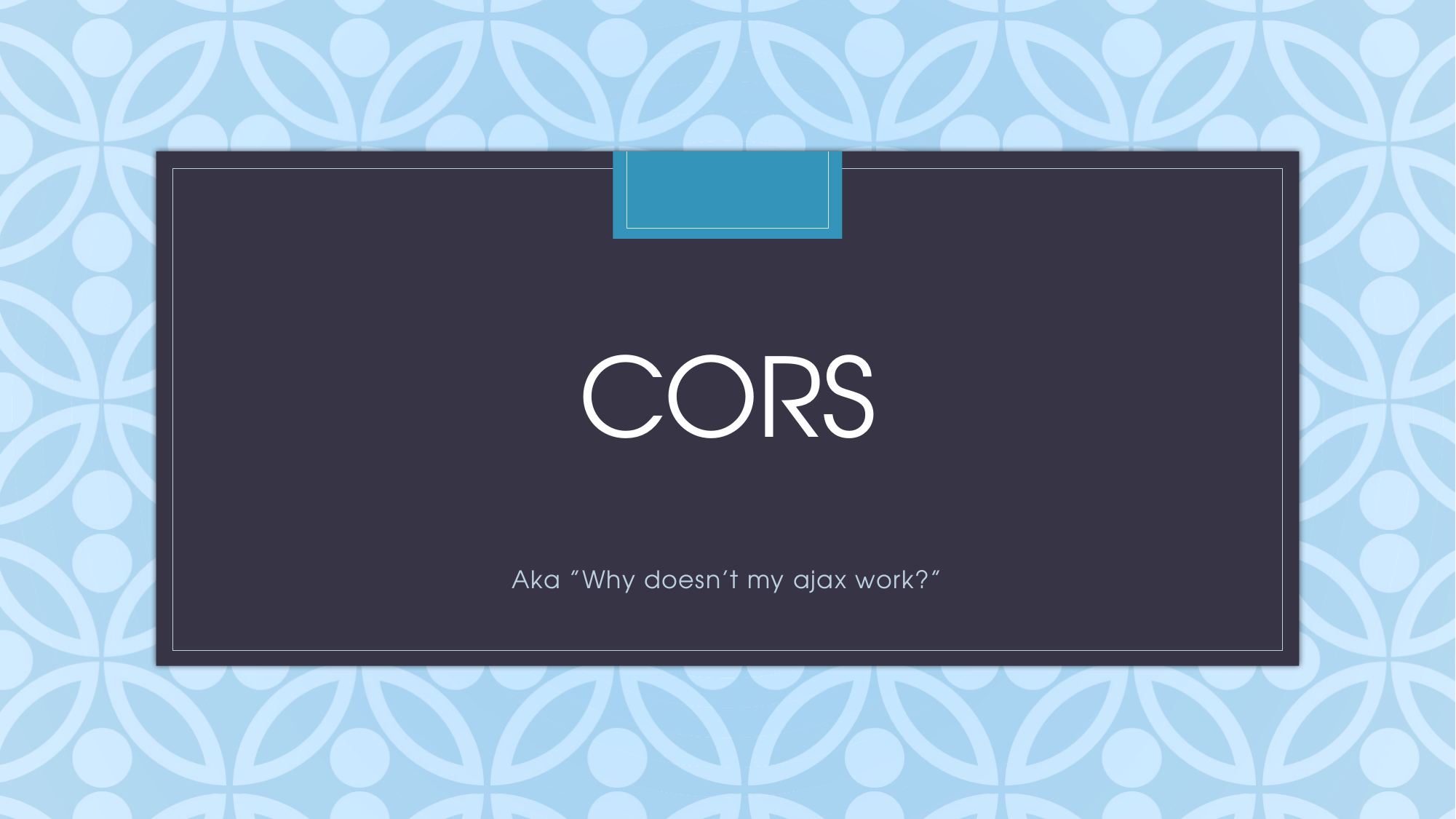

# CORS
Aka ”Why doesn’t my ajax work?”